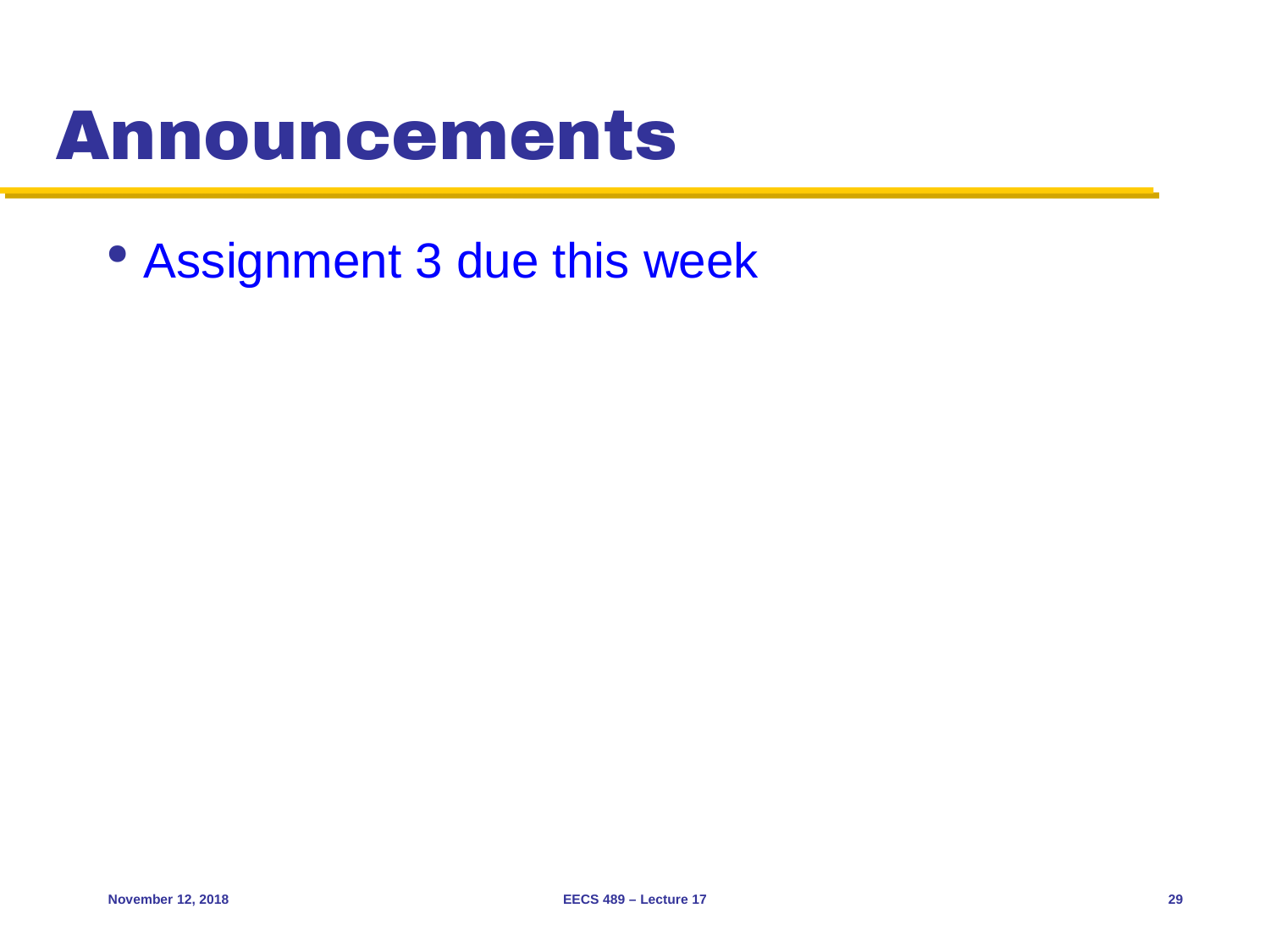

# Announcements
Assignment 3 due this week
November 12, 2018
EECS 489 – Lecture 17
29